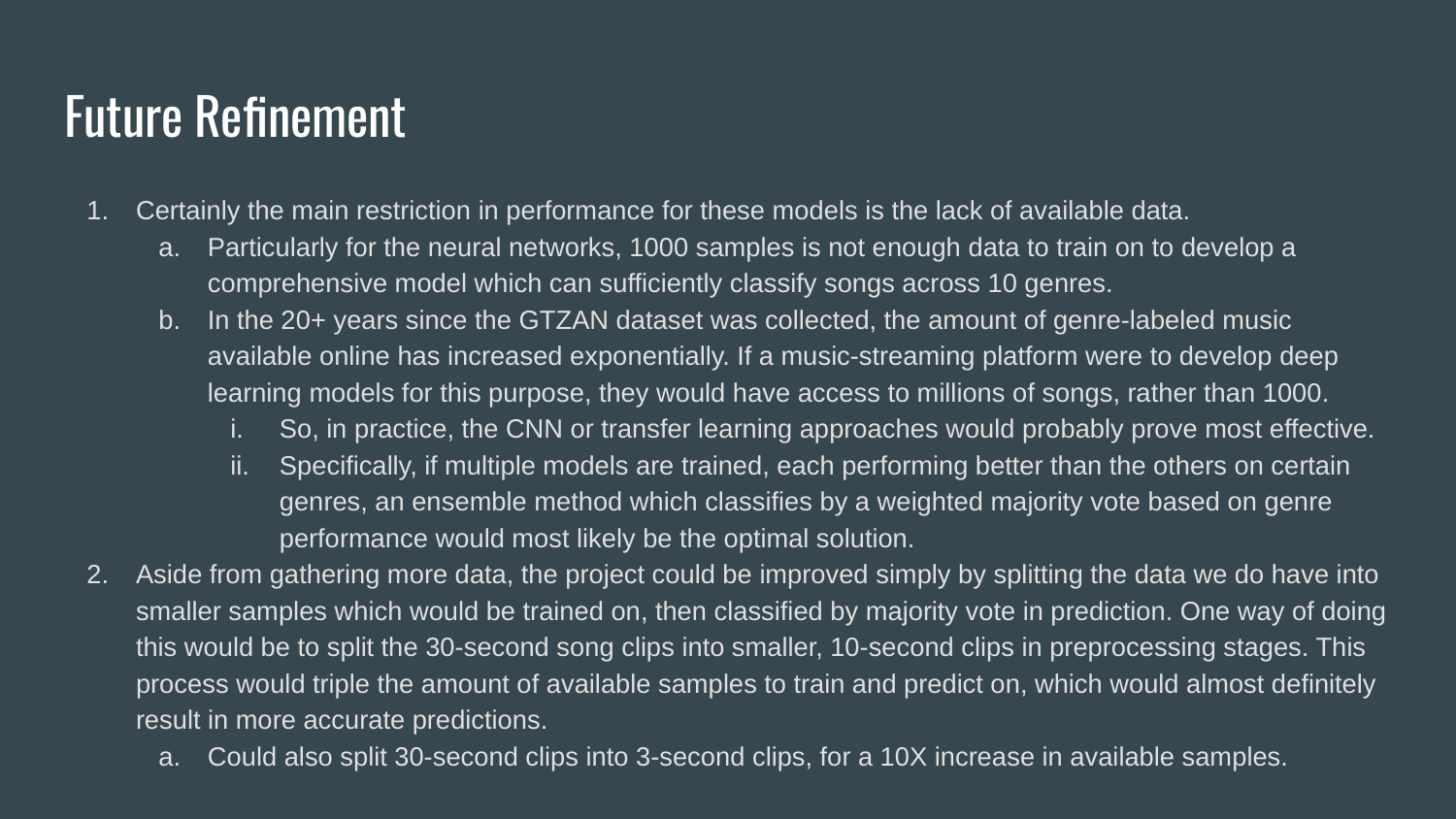

# Future Refinement
Certainly the main restriction in performance for these models is the lack of available data.
Particularly for the neural networks, 1000 samples is not enough data to train on to develop a comprehensive model which can sufficiently classify songs across 10 genres.
In the 20+ years since the GTZAN dataset was collected, the amount of genre-labeled music available online has increased exponentially. If a music-streaming platform were to develop deep learning models for this purpose, they would have access to millions of songs, rather than 1000.
So, in practice, the CNN or transfer learning approaches would probably prove most effective.
Specifically, if multiple models are trained, each performing better than the others on certain genres, an ensemble method which classifies by a weighted majority vote based on genre performance would most likely be the optimal solution.
Aside from gathering more data, the project could be improved simply by splitting the data we do have into smaller samples which would be trained on, then classified by majority vote in prediction. One way of doing this would be to split the 30-second song clips into smaller, 10-second clips in preprocessing stages. This process would triple the amount of available samples to train and predict on, which would almost definitely result in more accurate predictions.
Could also split 30-second clips into 3-second clips, for a 10X increase in available samples.